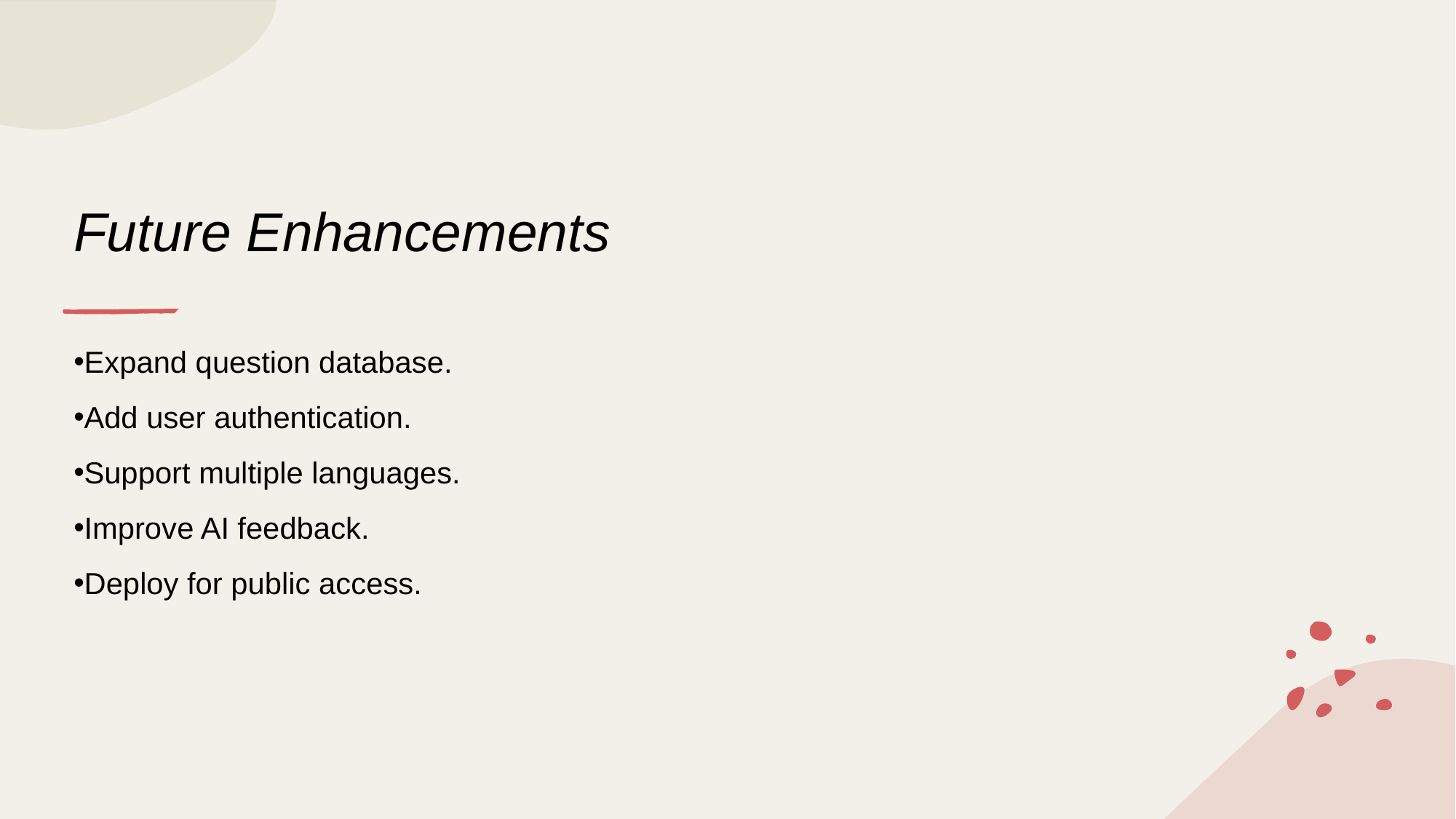

# Future Enhancements

Expand question database.
Add user authentication.
Support multiple languages.
Improve AI feedback.
Deploy for public access.